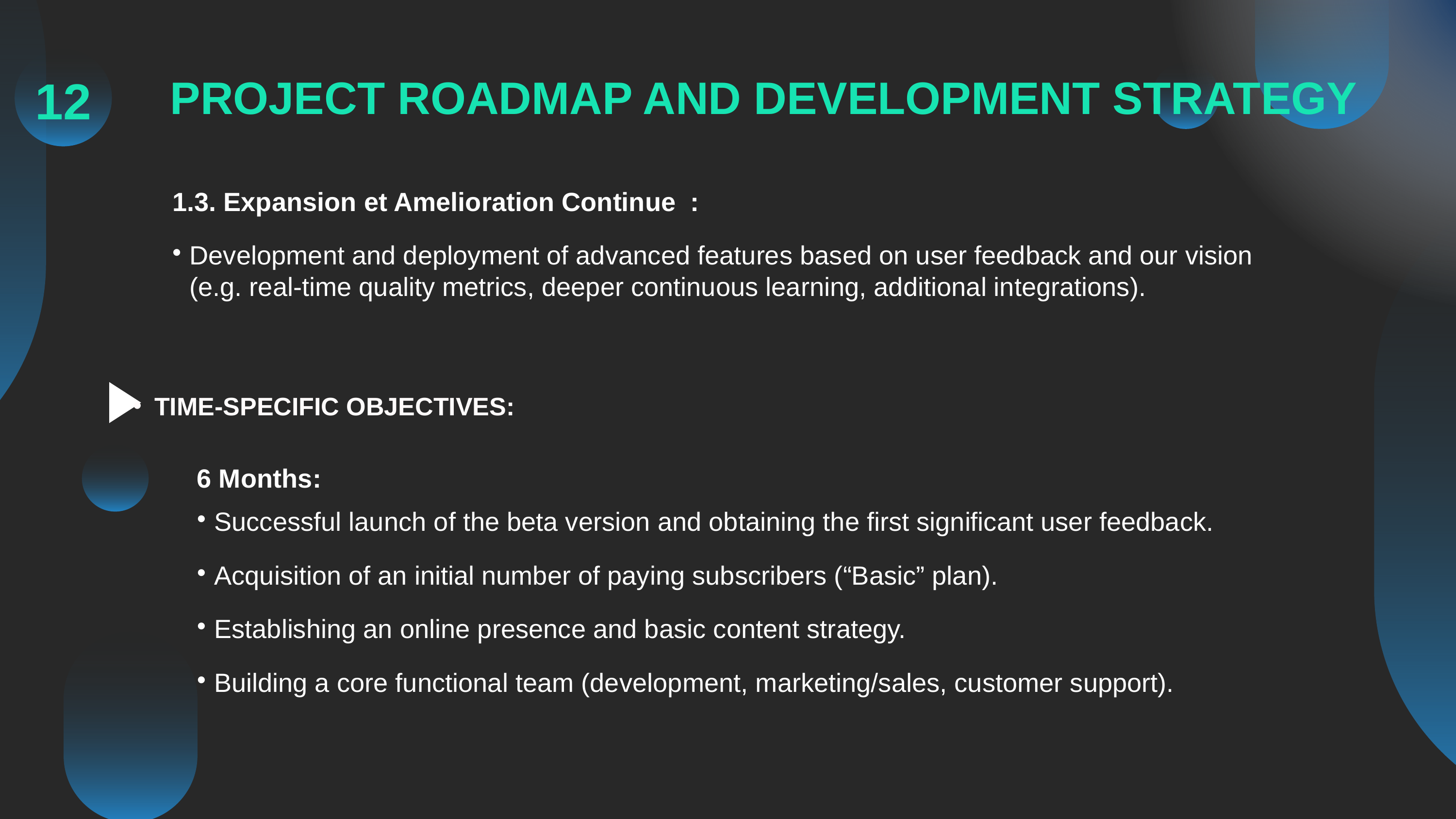

12

PROJECT ROADMAP AND DEVELOPMENT STRATEGY

3. Expansion et Amelioration Continue  :
Development and deployment of advanced features based on user feedback and our vision (e.g. real-time quality metrics, deeper continuous learning, additional integrations).

TIME-SPECIFIC OBJECTIVES:

6 Months:
Successful launch of the beta version and obtaining the first significant user feedback.
Acquisition of an initial number of paying subscribers (“Basic” plan).
Establishing an online presence and basic content strategy.
Building a core functional team (development, marketing/sales, customer support).